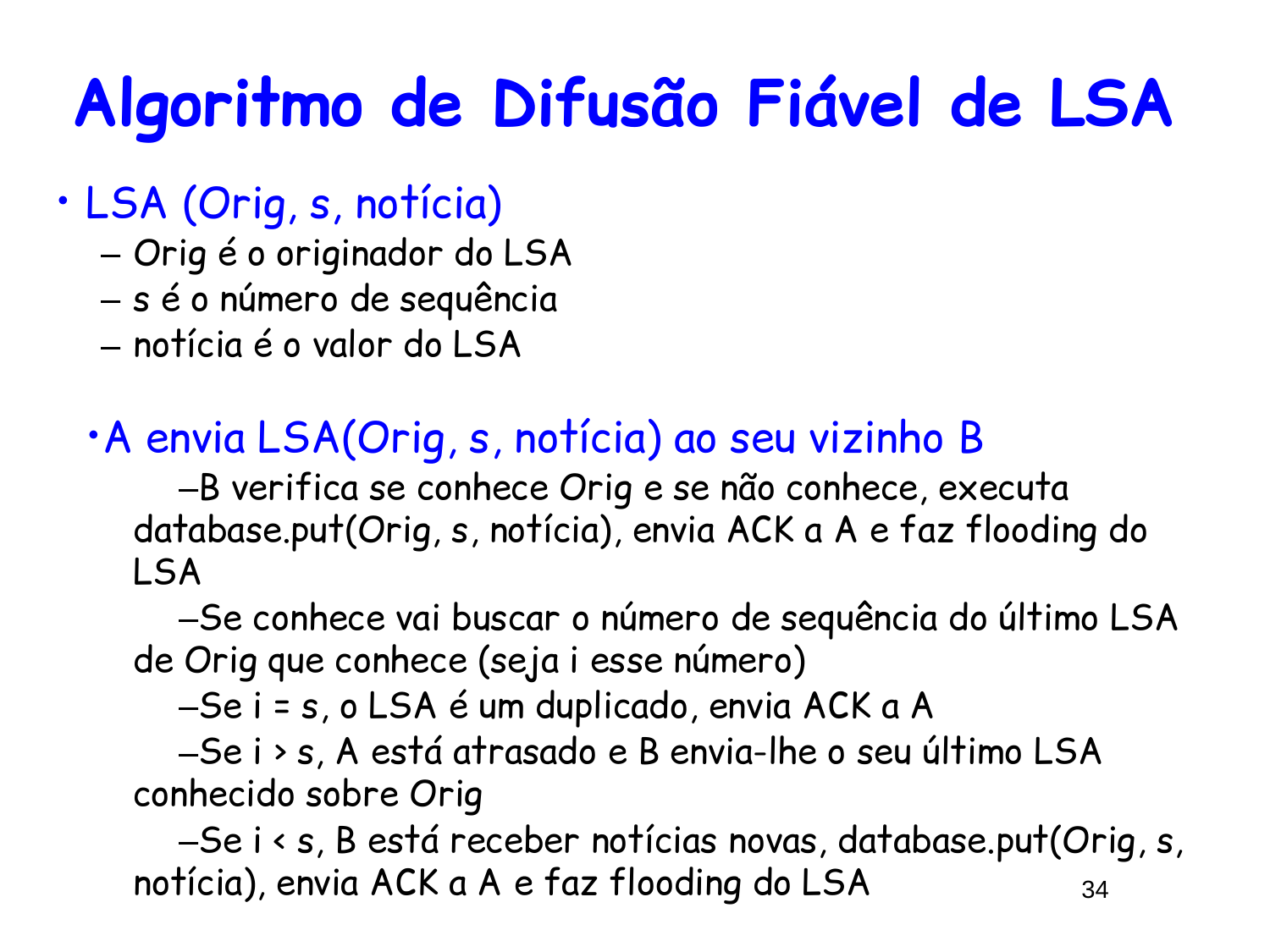

# Algoritmo de Difusão Fiável de LSA
LSA (Orig, s, notícia)
Orig é o originador do LSA
s é o número de sequência
notícia é o valor do LSA

A envia LSA(Orig, s, notícia) ao seu vizinho B
B verifica se conhece Orig e se não conhece, executa database.put(Orig, s, notícia), envia ACK a A e faz flooding do LSA
Se conhece vai buscar o número de sequência do último LSA de Orig que conhece (seja i esse número)
Se i = s, o LSA é um duplicado, envia ACK a A
Se i > s, A está atrasado e B envia-lhe o seu último LSA conhecido sobre Orig
Se i < s, B está receber notícias novas, database.put(Orig, s, notícia), envia ACK a A e faz flooding do LSA

34